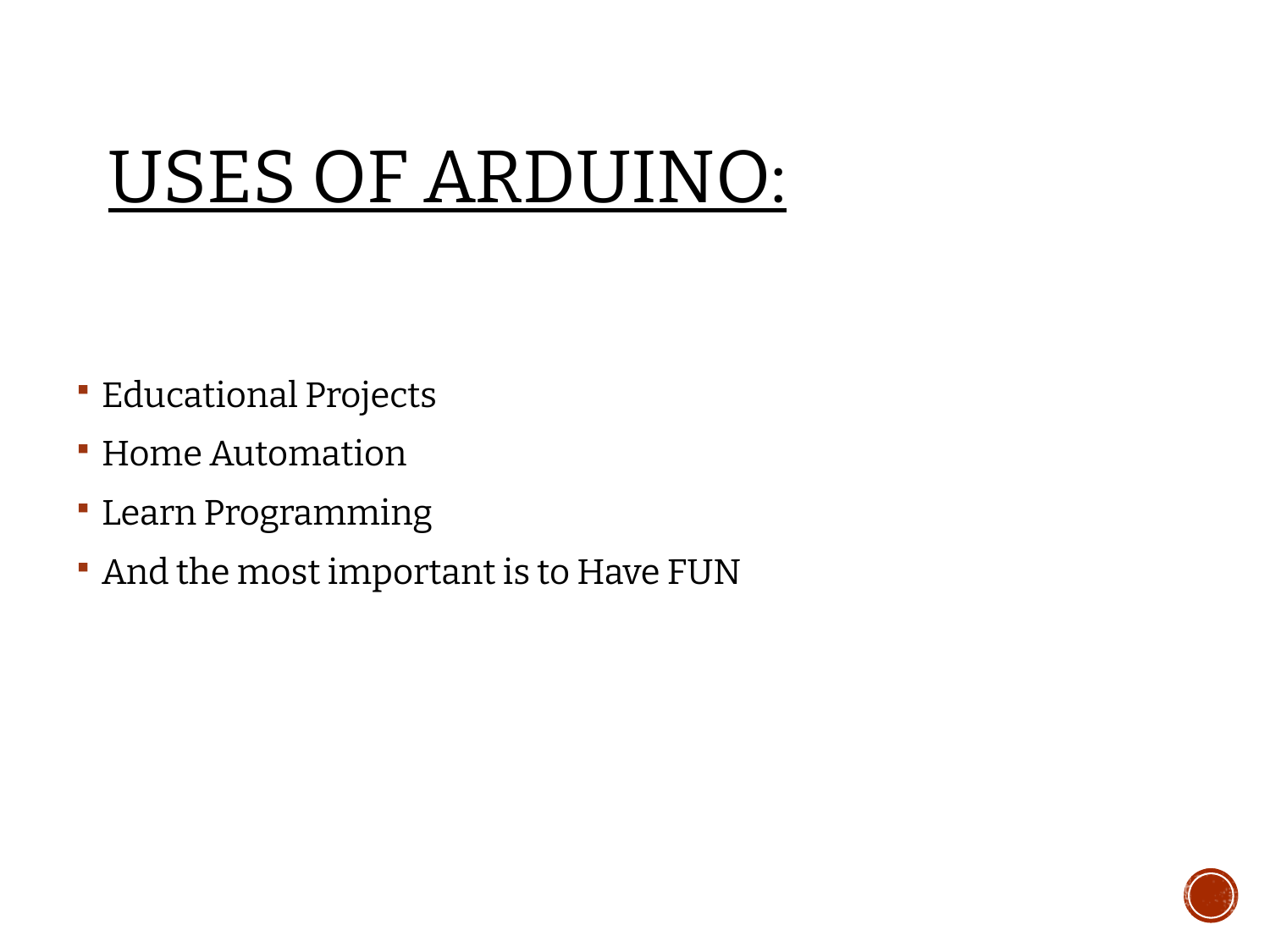

# Uses of Arduino:
Educational Projects
Home Automation
Learn Programming
And the most important is to Have FUN